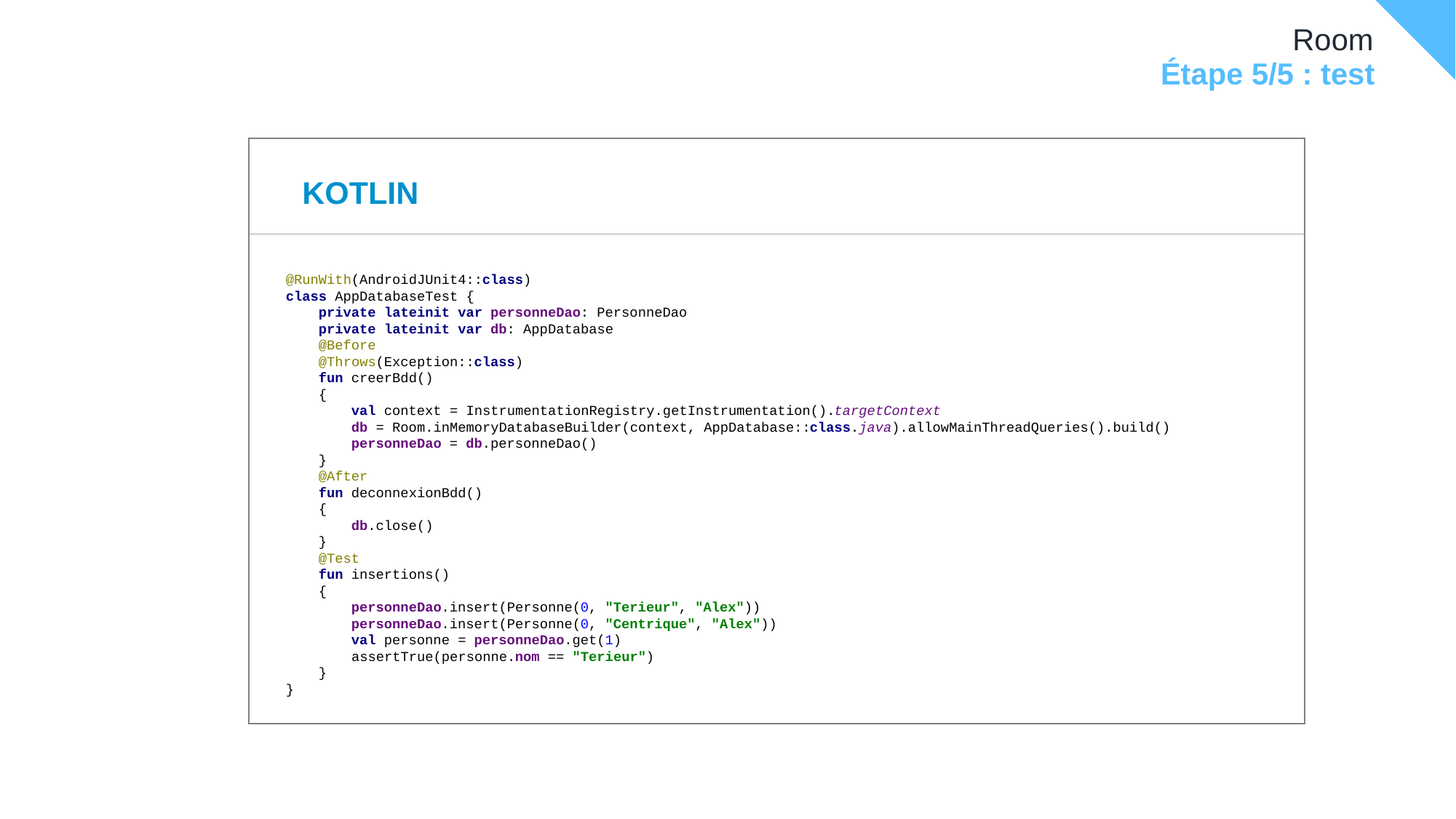

# Room
Étape 5/5 : test

KOTLIN

@RunWith(AndroidJUnit4::class)
class AppDatabaseTest {
    private lateinit var personneDao: PersonneDao
    private lateinit var db: AppDatabase
    @Before
    @Throws(Exception::class)
    fun creerBdd()
    {
        val context = InstrumentationRegistry.getInstrumentation().targetContext
        db = Room.inMemoryDatabaseBuilder(context, AppDatabase::class.java).allowMainThreadQueries().build()
        personneDao = db.personneDao()
    }
    @After
    fun deconnexionBdd()
    {
        db.close()
    }
    @Test
    fun insertions()
    {
        personneDao.insert(Personne(0, "Terieur", "Alex"))
        personneDao.insert(Personne(0, "Centrique", "Alex"))
        val personne = personneDao.get(1)
        assertTrue(personne.nom == "Terieur")
    }
}